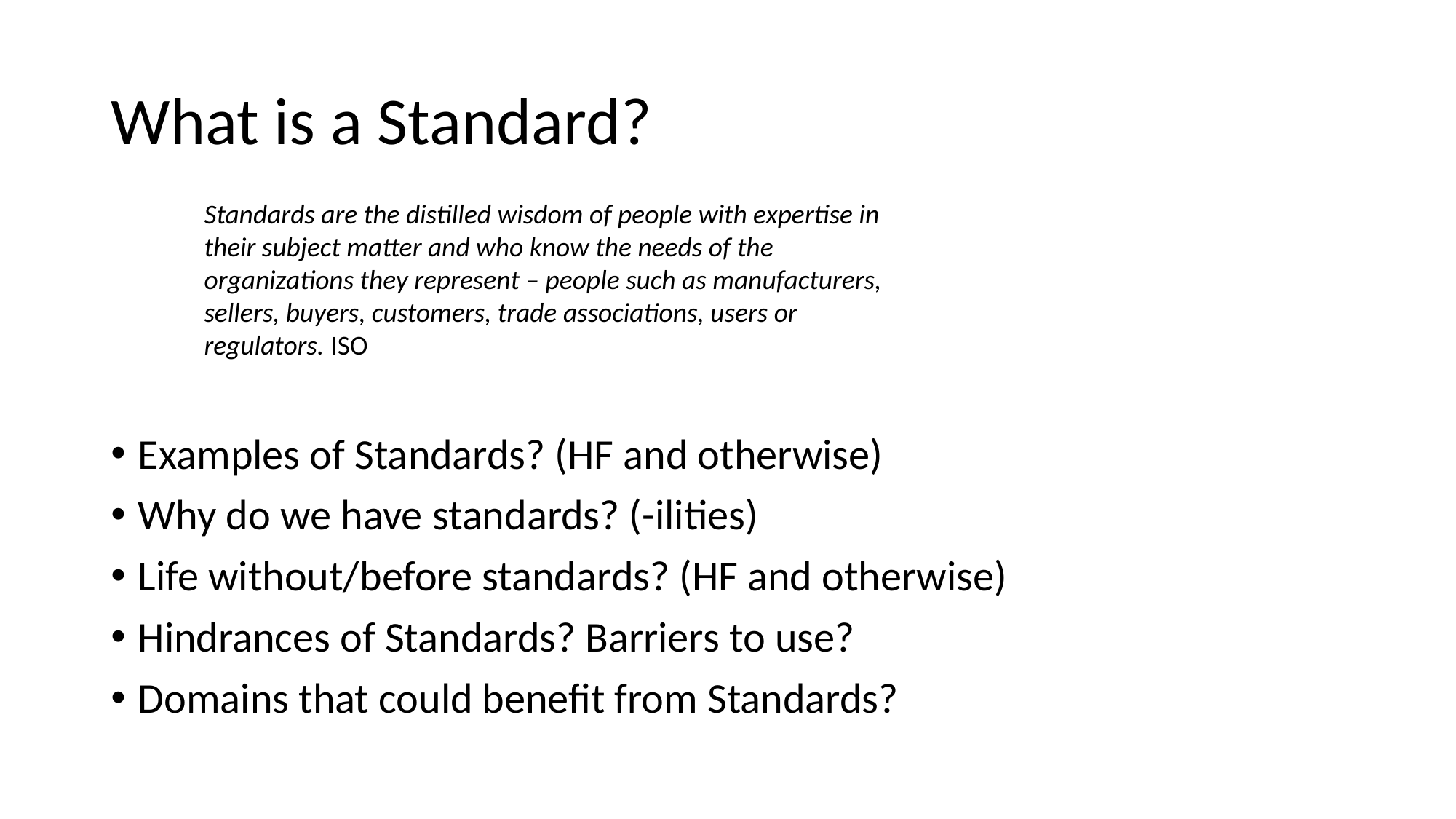

# What is a Standard?
Standards are the distilled wisdom of people with expertise in their subject matter and who know the needs of the organizations they represent – people such as manufacturers, sellers, buyers, customers, trade associations, users or regulators. ISO
Examples of Standards? (HF and otherwise)
Why do we have standards? (-ilities)
Life without/before standards? (HF and otherwise)
Hindrances of Standards? Barriers to use?
Domains that could benefit from Standards?